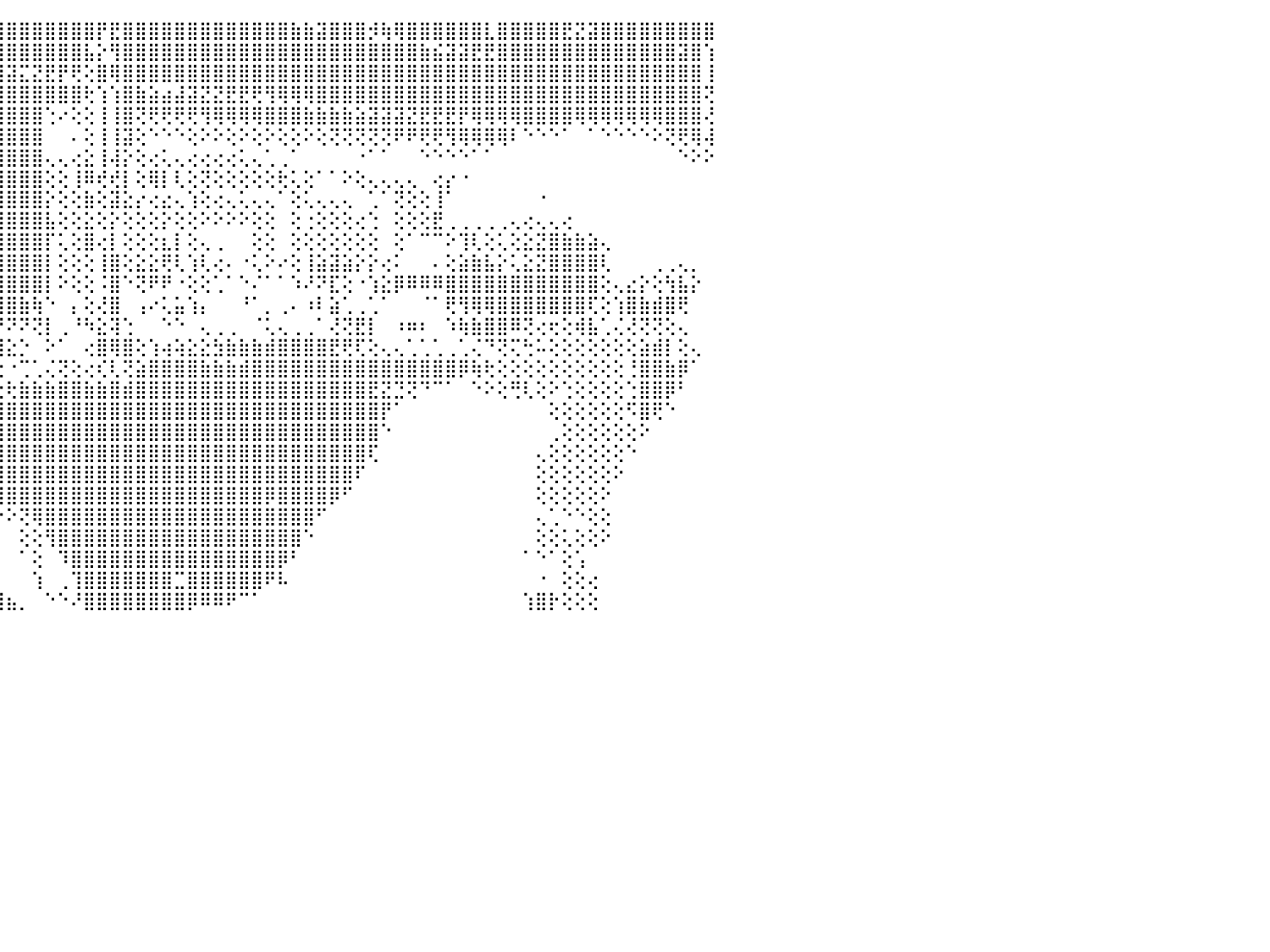

⣿⣿⣿⣿⣿⣿⣿⣿⣿⣿⡿⢟⣏⢕⣼⡕⢸⡇⡇⢕⢕⢱⣕⢅⣿⣽⡧⢴⠟⣝⢅⣶⣽⣿⣿⣿⣿⣿⣿⣿⣿⣿⣿⣿⣿⣿⣿⣿⣿⣿⣿⣿⡟⣟⣿⣿⣿⣿⣿⣿⣿⣿⣿⣿⣿⣿⣿⣷⣷⣽⣿⣿⣿⡺⢷⢿⣿⣿⣿⣿⣿⣿⣇⣿⣿⣿⣿⣿⣟⣝⣽⣿⣿⣿⣿⣿⣿⣿⣿⣿⠀
⣿⣿⣿⣿⣿⣿⣿⣿⣿⢕⠕⢑⣿⡼⡿⢇⢸⡇⣧⡕⢕⣸⢿⠗⣾⣷⣴⡗⢳⣿⣽⣿⣿⣿⣿⣿⣿⣿⣿⣿⣿⡿⢿⣿⣿⣿⣿⣿⣿⣿⣿⣧⡕⢻⣿⣿⣿⣿⣿⣿⣿⣿⣿⣿⣿⣿⣿⣿⣿⣿⣿⣿⣿⣿⣿⣿⣿⣷⣮⣽⣽⣟⣟⣿⣿⣿⣿⣿⣿⣿⣿⣿⣿⣿⣿⣿⣿⣽⣿⢱⠀
⣿⣿⣿⣿⣿⣿⣷⣿⣿⣷⢕⢕⣟⢝⣇⡕⢸⢧⢟⢋⣩⣼⣾⣿⣿⣿⣿⡇⣼⣿⣿⣿⣿⣿⣿⡿⢿⡟⢯⠝⠗⢘⢅⢸⣽⣽⣍⣝⣟⡟⢟⢕⣿⢿⣿⣿⣿⣿⣿⣿⣿⣿⣿⣿⣿⣿⣿⣿⣿⣿⣿⣿⣿⣿⣿⣿⣿⣿⣿⣿⣿⣿⣿⣿⣿⣿⣿⣿⣿⣿⣿⣿⣿⣿⣿⣿⣿⣿⣿⢸⠀
⣿⣿⣿⣿⣿⣿⣿⣿⣿⣿⢱⢕⣸⢧⣮⣫⢕⢆⣿⣿⣿⣿⣿⣿⣿⣿⣿⣷⡿⢿⢟⢻⠝⠟⢊⢙⢅⢄⢔⢕⢕⢕⣵⣾⣿⣿⣿⣿⣿⣿⣿⢗⢱⢱⣿⣷⣵⣴⣼⣽⣝⣝⣟⣟⢟⢻⢿⢿⢿⣿⣿⣿⣿⣿⣿⣿⣿⣿⣿⣿⣿⣿⣿⣿⣿⣿⣿⣿⣿⣿⣿⣿⣿⣿⣿⣿⣿⣿⣿⢝⠀
⣿⣿⣿⣿⣿⢿⢻⣿⣧⢟⣎⣽⣵⣾⢅⣏⢕⢸⣽⣿⣿⣿⡿⢿⢻⠏⠝⢑⢅⢅⢔⢔⢕⢕⢕⠕⢕⠕⠑⠑⠁⢸⣿⣿⣿⣿⣿⣿⢑⠔⢕⢕⢸⢸⣿⢝⢟⢟⢟⢟⢻⢿⢿⢿⢿⣿⣿⣿⣷⣷⣷⣷⣵⣽⣽⣽⣝⣟⣟⣟⡟⢿⢿⢿⢿⣿⣿⣿⣿⢿⢿⢿⢿⢿⢿⢿⣿⣿⣿⢜⠀
⢧⢟⢟⢟⢕⢕⢕⢸⣿⣿⣿⣿⣿⡷⢕⢳⢵⢞⠏⠝⢑⢝⢅⢔⢔⢕⢕⠕⠕⢑⢕⢕⢕⢔⢕⢔⢔⢔⠀⠀⠀⢱⣿⣿⣿⣿⣿⣿⠀⠀⠄⢕⢸⢸⣽⢕⠑⠑⠑⢕⠕⠕⢕⠕⢕⠕⢕⢕⠕⢕⢝⢝⢝⢝⢝⠟⠟⢟⢟⢻⢿⢿⢿⢿⠇⠑⠑⠑⠁⠀⠁⠑⠑⠑⠑⠕⢝⢟⢿⢼⠀
⢕⢕⢕⢕⢕⢕⢕⢑⢵⣿⢿⠟⠏⢑⢕⢅⢔⢔⠕⠕⢕⢕⢕⢅⢕⢕⢕⢕⢄⠕⠑⠁⠁⠁⠁⠁⠁⠁⠀⠀⠀⢸⣿⣿⣿⣿⣿⣿⢄⢄⢔⣕⢸⢼⡕⢕⢔⢅⢄⢔⢔⢔⢔⢅⢄⢁⢀⠁⠀⠀⠀⠀⠐⠁⠁⠀⠀⠑⠑⠑⠑⠁⠁⠀⠀⠀⠀⠀⠀⠀⠀⠀⠀⠀⠀⠀⠀⠑⠕⠕⠀
⢕⢕⠑⠑⠔⠔⢕⢕⢅⢕⢕⢕⢕⢕⢕⢕⢀⠀⠀⠁⠁⠑⠁⠁⢕⢕⣱⣕⢕⢄⠀⠀⠀⢀⢄⢀⢔⠔⠀⢄⢰⣿⣿⣿⣿⣿⣿⣿⢕⢕⢸⠿⢞⢞⡇⢕⢿⡇⢇⢕⢝⢕⢕⢕⢕⢕⢗⢅⢕⠁⠁⠕⢕⢄⢄⢄⢄⠀⢔⡔⠐⠀⠀⠀⠀⠀⠀⠀⠀⠀⠀⠀⠀⠀⠀⠀⠀⠀⠀⠀⠀
⣧⡕⢄⣄⢅⠄⢁⢕⢕⢀⢁⢕⢕⢔⢕⢕⢕⢔⠀⠀⢀⢀⢄⣴⡕⢕⢻⣿⢗⢕⠐⠀⠕⠑⢑⣓⣑⢑⢕⢕⠁⢍⣿⣿⣿⣿⣿⣿⡕⢕⢕⣷⢕⣽⣕⡔⢔⣔⢄⢱⢕⢔⢄⢅⢄⢄⠁⢕⢅⢄⢄⢄⠀⢁⠁⢝⢕⢕⢸⠁⠀⠀⠀⠀⠀⠀⠐⠀⠀⠀⠀⠀⠀⠀⠀⠀⠀⠀⠀⠀⠀
⣿⣧⣝⣕⣕⡔⢕⢜⢕⢕⢕⣕⣱⢕⢕⢕⢕⢕⢕⢑⢑⢑⢕⠁⢅⢕⢜⡸⢕⢕⢔⠀⢕⢸⡿⣿⣿⢕⢕⢕⠀⢱⢝⢝⣿⣿⣿⣿⣧⢕⢕⣕⢕⡕⢕⢕⢕⡕⢕⢕⠕⠕⠕⠕⢕⢕⠀⢕⢐⢕⢕⢕⢔⢑⠀⢕⢕⢕⣟⢀⢀⢀⢀⢀⢄⢔⢄⢄⢔⠀⠀⠀⠀⠀⠀⠀⠀⠀⠀⠀⠀
⢿⢟⢟⢟⢟⢟⢕⢕⢕⢕⣕⣟⣟⣕⡕⢕⢕⢕⢕⢕⢕⢕⢕⢄⠀⢕⢕⣷⣵⢕⠁⠀⢕⢸⡇⣿⢏⢕⢕⢕⠀⢜⢇⢔⢿⣿⣿⣿⡏⢅⢕⣿⢔⡇⢕⢕⢕⣆⡇⢕⢄⢀⠀⠀⢕⢕⠀⢕⢕⢕⢕⢕⢕⢕⠀⢕⠁⠉⠉⠕⢹⢇⢕⢅⢕⣕⣝⣿⣷⣷⣵⢄⠀⠀⠀⠀⠀⠀⠀⠀⠀
⢿⡟⢟⠗⠇⢕⢱⢕⢟⡝⢙⢉⠉⠙⢣⢕⢗⢗⢷⣷⢗⠓⠓⠓⠂⠑⢕⡏⢝⢕⠀⢔⢕⠜⠁⠑⠁⢕⢕⢕⢔⠕⢅⢕⢺⣿⣿⣿⡇⢕⢕⢕⢸⣿⢕⣕⣕⢟⢇⢱⢇⢔⠄⠐⢅⠕⠔⢕⢸⣵⣽⣵⡕⡕⢔⠅⠀⠀⠄⢕⣵⣷⣧⡕⢅⣕⣝⣿⣿⣿⣿⢇⠀⠀⠀⢀⢀⢄⡀⠀⠀
⠃⠑⢀⣄⡴⢞⢱⠕⠕⢇⠑⢡⡖⣕⣕⣕⣵⣴⡞⢟⣵⣵⣄⣄⢀⣄⢀⢕⢕⢕⠁⠐⣕⡑⢕⢕⢕⢕⢕⠑⠁⠀⣆⢕⢺⣿⣿⣿⡇⠕⢕⢕⠨⣿⠑⢝⠟⠟⠐⢕⢕⢁⠁⠑⠌⠁⠁⠱⠜⠝⣏⢕⠐⢱⣕⡿⠿⠿⠿⣿⣿⣿⣿⣿⣿⣿⣿⣿⣿⣿⣿⢕⢄⣔⡕⢕⢳⣧⡕⠀⠀
⠀⠐⠐⠐⠓⢄⢄⠔⢡⣅⡐⢻⣿⣿⣿⡿⢿⣿⣿⣿⣿⣿⣿⣿⣿⣿⣿⣿⡇⢕⠰⢠⢿⡏⢅⢑⠅⢅⠄⠐⠄⢀⢿⡕⣺⣿⣷⢷⠑⠀⡄⢕⢜⣿⠀⢠⠔⢅⣥⢱⡄⠀⠀⠘⠁⡀⢀⠄⠰⠇⣵⢁⢀⢁⠁⠀⠀⠈⠁⢟⢻⢿⢿⣿⣿⣿⣿⣿⣿⣿⢏⢕⢱⣿⣷⣾⣿⢟⠀⠀⠀
⡄⢄⢅⢄⢕⠁⢁⢔⠁⠁⠁⠁⠟⠻⠿⠇⠀⠟⠟⢿⠿⠿⠟⠟⠟⠛⠛⠛⢇⢕⠀⠈⠀⠌⠖⠁⠉⠁⠀⠐⠀⠀⢓⣱⠝⠝⠝⢝⡇⢀⠘⠳⣕⢽⢑⠀⠀⠑⠑⠀⢄⢀⢀⠀⠈⢅⢄⢀⢀⠁⢜⢝⣟⡇⠀⠰⠶⠆⠀⠱⢷⣷⣿⣿⠿⢝⢔⢖⢕⢾⣧⢁⢌⢜⢝⢝⢕⢄⠀⠀⠀
⢕⢕⢞⢗⢗⢳⢔⢴⢠⢔⢄⢀⢀⠐⠀⠀⠀⠀⠀⠁⠁⠁⠁⠁⠉⠁⠀⠀⢕⣕⣕⣕⣕⡕⢕⢄⢅⢕⢄⣁⣄⣕⢛⠻⢿⣕⡑⠀⠕⠁⠀⢔⣿⢿⣿⢕⢱⢴⢵⣕⣕⣳⣷⣷⣷⣾⣿⣿⣿⣿⣟⢟⢏⢕⢄⢄⢁⢁⢁⢀⢁⢌⠙⢝⢍⢓⠥⢕⢕⢕⢕⢕⢕⢕⣵⣾⡇⢕⢄⠀⠀
⢕⢕⢕⢕⢕⢕⢕⢕⢕⢕⢕⢕⢕⢕⢕⢔⢔⢄⢄⢄⢄⢔⢔⢔⢔⢔⢔⢔⢗⢟⢿⢟⢟⣟⣿⣿⣿⣷⣷⣮⣽⣕⠁⠑⢐⠐⢉⢁⢌⢝⢕⢔⢎⢇⢝⣵⣿⣿⣿⣿⣷⣷⣷⣾⣿⣿⣿⣿⣿⣿⣿⣿⣿⣿⣿⣿⣿⣿⣿⣿⡿⢷⢗⢕⢕⢕⢕⢕⢕⢕⢕⢕⢕⢘⣿⣿⣷⡿⠁⠀⠀
⣵⣵⣷⣷⣷⣥⣥⣥⣵⣶⣶⣶⣵⣷⣵⣷⣵⣷⣷⣷⣶⣶⣷⣾⣷⣿⣿⣿⣷⣮⣷⣷⣿⣿⣿⣿⣿⣟⢞⢟⢏⢕⢑⢖⢖⢗⣷⣷⣷⣿⣿⣷⣷⣿⣾⣿⣿⣿⣿⣿⣿⣿⣿⣿⣿⣿⣿⣿⣿⣿⣿⣿⣿⣟⣝⣙⢝⠙⠉⠁⠀⠑⠕⢕⢛⢇⢕⠕⢑⢕⢕⢕⢕⢑⣿⣿⡿⠃⠀⠀⠀
⣿⣿⣿⣿⣿⣿⣿⣿⣿⣿⣿⣿⣿⡿⢿⢿⢻⢛⠛⢛⢻⢟⢻⣿⣿⣿⣿⣿⣿⣿⣿⣿⣿⣿⣿⣿⣿⣿⣿⣿⣿⣷⣷⣾⣿⣿⣿⣿⣿⣿⣿⣿⣿⣿⣿⣿⣿⣿⣿⣿⣿⣿⣿⣿⣿⣿⣿⣿⣿⣿⣿⣿⣿⣿⡟⠁⠀⠀⠀⠀⠀⠀⠀⠀⠀⠀⠀⢕⢕⢕⢕⢕⢕⠫⣿⢟⠑⠀⠀⠀⠀
⣿⣿⣿⣿⣿⣿⣿⣿⣿⣿⣿⣿⣿⣷⣵⣵⣵⣷⣷⣷⣷⣿⣿⣿⣿⣿⣿⣿⣿⣿⣿⣿⣿⣿⣿⣿⣿⣿⣿⣿⣿⣿⣿⣿⣿⣿⣿⣿⣿⣿⣿⣿⣿⣿⣿⣿⣿⣿⣿⣿⣿⣿⣿⣿⣿⣿⣿⣿⣿⣿⣿⣿⣿⣿⠑⠀⠀⠀⠀⠀⠀⠀⠀⠀⠀⠀⠀⢀⢕⢕⢕⢕⢕⢕⠕⠀⠀⠀⠀⠀⠀
⣿⣿⣿⣿⣿⣿⣿⣿⣿⣿⣿⣿⣿⣿⣿⣿⣿⣿⣿⣿⣿⣿⣿⣿⣿⣿⣿⣿⣿⣿⣿⣿⣿⣿⣿⣿⣿⣿⣿⣿⣿⣿⣿⣿⣿⣿⣿⣿⣿⣿⣿⣿⣿⣿⣿⣿⣿⣿⣿⣿⣿⣿⣿⣿⣿⣿⣿⣿⣿⣿⣿⣿⣿⢏⠀⠀⠀⠀⠀⠀⠀⠀⠀⠀⠀⠀⢄⢕⢕⢕⢕⢕⢕⠑⠀⠀⠀⠀⠀⠀⠀
⣿⣿⣿⣿⣿⣿⣿⣿⣿⣿⣿⣿⣿⣿⣿⣿⣿⣿⣿⣿⣿⣿⣿⣿⣿⣿⣿⣿⣿⣿⣿⣿⣿⣿⣿⣿⣿⣿⣿⣿⣿⣿⣿⣿⣿⣿⣿⣿⣿⣿⣿⣿⣿⣿⣿⣿⣿⣿⣿⣿⣿⣿⣿⣿⣿⣿⣿⣿⣿⣿⣿⣿⠏⠀⠀⠀⠀⠀⠀⠀⠀⠀⠀⠀⠀⠀⢕⢕⢕⢕⢕⢕⠕⠀⠀⠀⠀⠀⠀⠀⠀
⣿⣿⣿⣿⣿⣿⣿⣿⣿⣿⣿⣿⣿⣿⣿⣿⣿⣿⣿⣿⣿⣿⣿⣿⣿⣿⣿⣿⣿⣿⣿⣿⣿⣿⣿⣿⣿⣿⣿⣿⣿⣿⣿⢿⢿⣿⣿⣿⣿⣿⣿⣿⣿⣿⣿⣿⣿⣿⣿⣿⣿⣿⣿⣿⣿⡿⣿⣿⣿⣿⡿⠋⠀⠀⠀⠀⠀⠀⠀⠀⠀⠀⠀⠀⠀⠀⢕⢕⢕⢕⢕⠕⠀⠀⠀⠀⠀⠀⠀⠀⠀
⣿⣿⣿⣿⣿⣿⣿⣿⣿⣿⣿⣿⣿⣿⣿⣿⣿⣿⣿⣿⣿⣿⣿⣿⣿⣿⣿⣿⣿⣿⣿⣷⣿⣿⣿⣿⣿⣿⣿⣿⣿⣿⡇⠔⠕⠕⢝⢿⣿⣿⣿⣿⣿⣿⣿⣿⣿⣿⣿⣿⣿⣿⣿⣿⣿⣿⣿⣿⣿⠋⠀⠀⠀⠀⠀⠀⠀⠀⠀⠀⠀⠀⠀⠀⠀⠀⢄⢁⠑⠑⢕⢕⠀⠀⠀⠀⠀⠀⠀⠀⠀
⣿⣿⣿⣿⣿⣿⣿⣿⣿⣿⣿⣿⣿⣿⣿⣿⣿⣿⣿⣿⣿⣿⣿⣿⣿⣿⣿⣿⣿⣿⣿⣿⣿⣿⣿⣿⣿⣿⣿⣿⣿⣿⡇⠄⠀⠀⢕⢕⢻⣿⣿⣿⣿⣿⣿⣿⣿⣿⣿⣿⣿⣿⣿⣿⣿⣿⣿⣿⠑⠀⠀⠀⠀⠀⠀⠀⠀⠀⠀⠀⠀⠀⠀⠀⠀⠀⢕⢕⢅⢕⢕⠕⠀⠀⠀⠀⠀⠀⠀⠀⠀
⣿⣿⣿⣿⣿⣿⣿⣿⣿⣿⣿⣿⣿⣿⣿⣿⣿⣿⣿⣿⣿⣿⣿⣿⣿⣿⣿⣿⣾⣿⣿⣿⣿⣿⣿⣿⣿⣿⣿⣿⣿⣿⣷⡄⠀⠀⠁⢕⠀⠹⣿⣿⣿⣿⣿⣿⣿⣿⣿⣿⣿⣿⣿⣿⣿⣿⡿⠃⠀⠀⠀⠀⠀⠀⠀⠀⠀⠀⠀⠀⠀⠀⠀⠀⠀⠁⠑⠁⢕⢡⠀⠀⠀⠀⠀⠀⠀⠀⠀⠀⠀
⣿⣿⣿⣿⣿⣿⣿⣿⣿⣿⣿⣿⣿⣿⣿⣿⣿⣿⣿⣿⣿⣿⣿⣿⣿⣿⣿⣿⣿⣿⣿⣿⣿⣿⣿⣿⣿⣿⣿⣿⣿⣿⣿⣷⡄⠀⠀⢱⠀⢀⢹⣿⣿⣿⣿⣿⣿⣿⣉⣿⣿⣿⣿⣿⣿⠟⠧⠀⠀⠀⠀⠀⠀⠀⠀⠀⠀⠀⠀⠀⠀⠀⠀⠀⠀⠀⠐⠀⢕⢕⢔⠀⠀⠀⠀⠀⠀⠀⠀⠀⠀
⣿⣿⣿⣿⣿⣿⣿⣿⣿⣿⣿⣿⣿⣿⣿⣿⣿⣿⣿⣿⣿⣿⣿⣿⣿⣿⣿⣿⣿⣿⣿⣿⣿⣿⣿⣿⣿⣿⣿⣿⣿⣿⣿⣿⣿⣦⡀⠀⠑⠑⠜⣿⣿⣿⣿⣿⣿⣿⣿⡿⠿⠿⠟⠉⠁⠀⠀⠀⠀⠀⠀⠀⠀⠀⠀⠀⠀⠀⠀⠀⠀⠀⠀⠀⠀⢱⣿⡗⢕⢕⢕⠀⠀⠀⠀⠀⠀⠀⠀⠀⠀
⠀⠀⠀⠀⠀⠀⠀⠀⠀⠀⠀⠀⠀⠀⠀⠀⠀⠀⠀⠀⠀⠀⠀⠀⠀⠀⠀⠀⠀⠀⠀⠀⠀⠀⠀⠀⠀⠀⠀⠀⠀⠀⠀⠀⠀⠀⠀⠀⠀⠀⠀⠀⠀⠀⠀⠀⠀⠀⠀⠀⠀⠀⠀⠀⠀⠀⠀⠀⠀⠀⠀⠀⠀⠀⠀⠀⠀⠀⠀⠀⠀⠀⠀⠀⠀⠀⠀⠀⠀⠀⠀⠀⠀⠀⠀⠀⠀⠀⠀⠀⠀